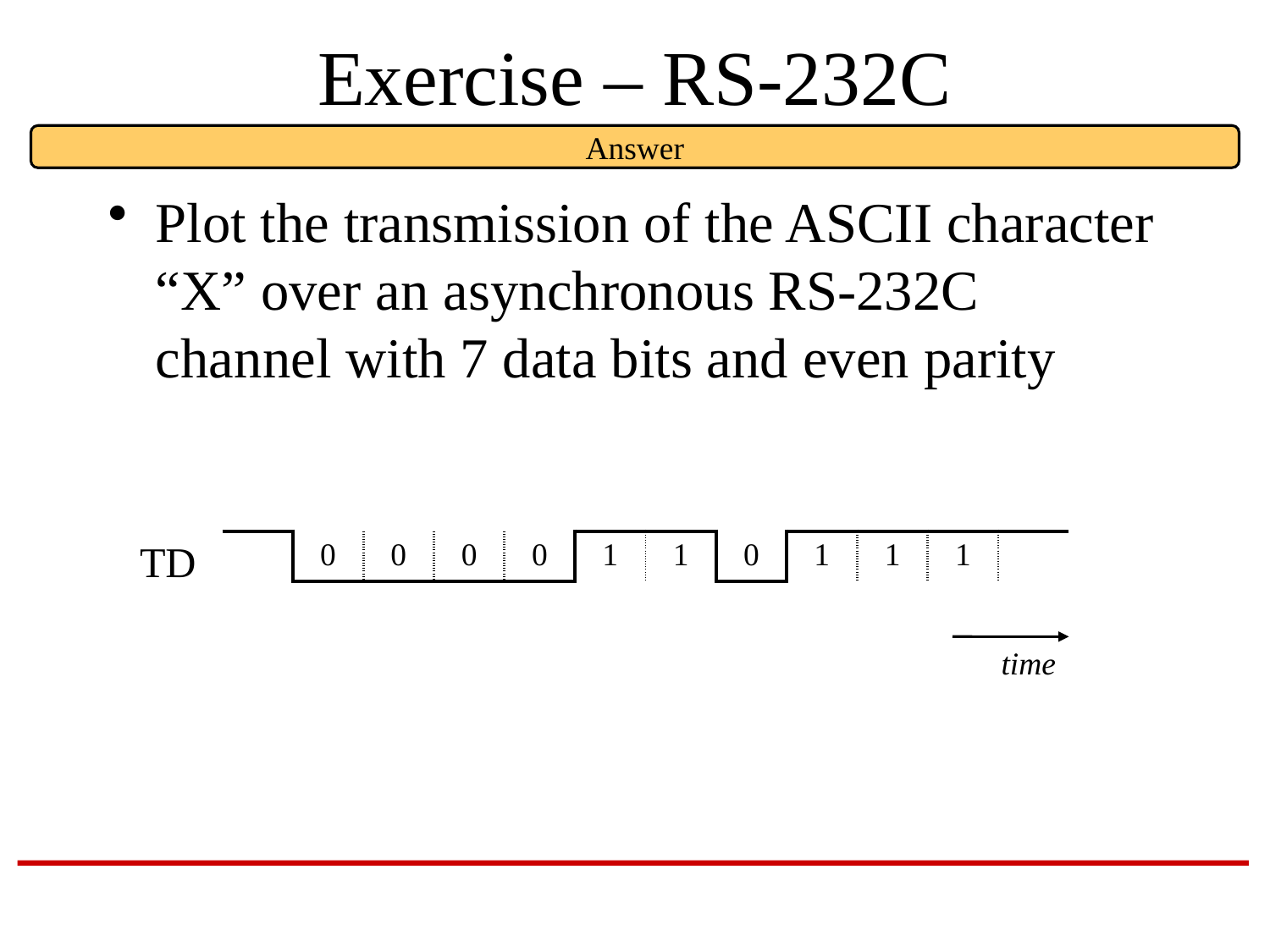

# Exercise – RS-232C
Answer
Plot the transmission of the ASCII character “X” over an asynchronous RS-232C channel with 7 data bits and even parity
TD
|  | 0 | 0 | 0 | 0 | 1 | 1 | 0 | 1 | 1 | 1 |  |
| --- | --- | --- | --- | --- | --- | --- | --- | --- | --- | --- | --- |

time